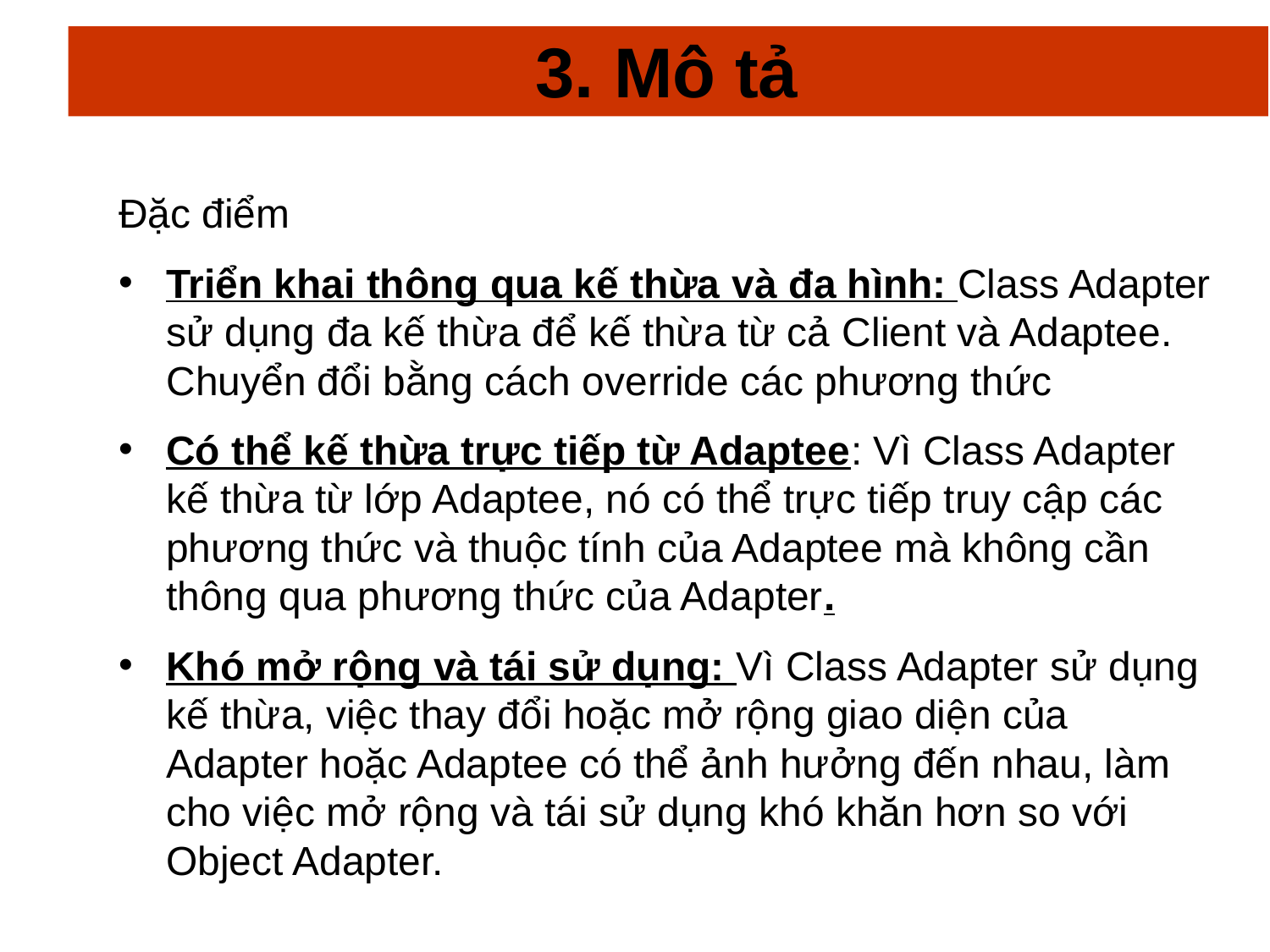

# 3. Mô tả
Đặc điểm
Triển khai thông qua kế thừa và đa hình: Class Adapter sử dụng đa kế thừa để kế thừa từ cả Client và Adaptee. Chuyển đổi bằng cách override các phương thức
Có thể kế thừa trực tiếp từ Adaptee: Vì Class Adapter kế thừa từ lớp Adaptee, nó có thể trực tiếp truy cập các phương thức và thuộc tính của Adaptee mà không cần thông qua phương thức của Adapter.
Khó mở rộng và tái sử dụng: Vì Class Adapter sử dụng kế thừa, việc thay đổi hoặc mở rộng giao diện của Adapter hoặc Adaptee có thể ảnh hưởng đến nhau, làm cho việc mở rộng và tái sử dụng khó khăn hơn so với Object Adapter.